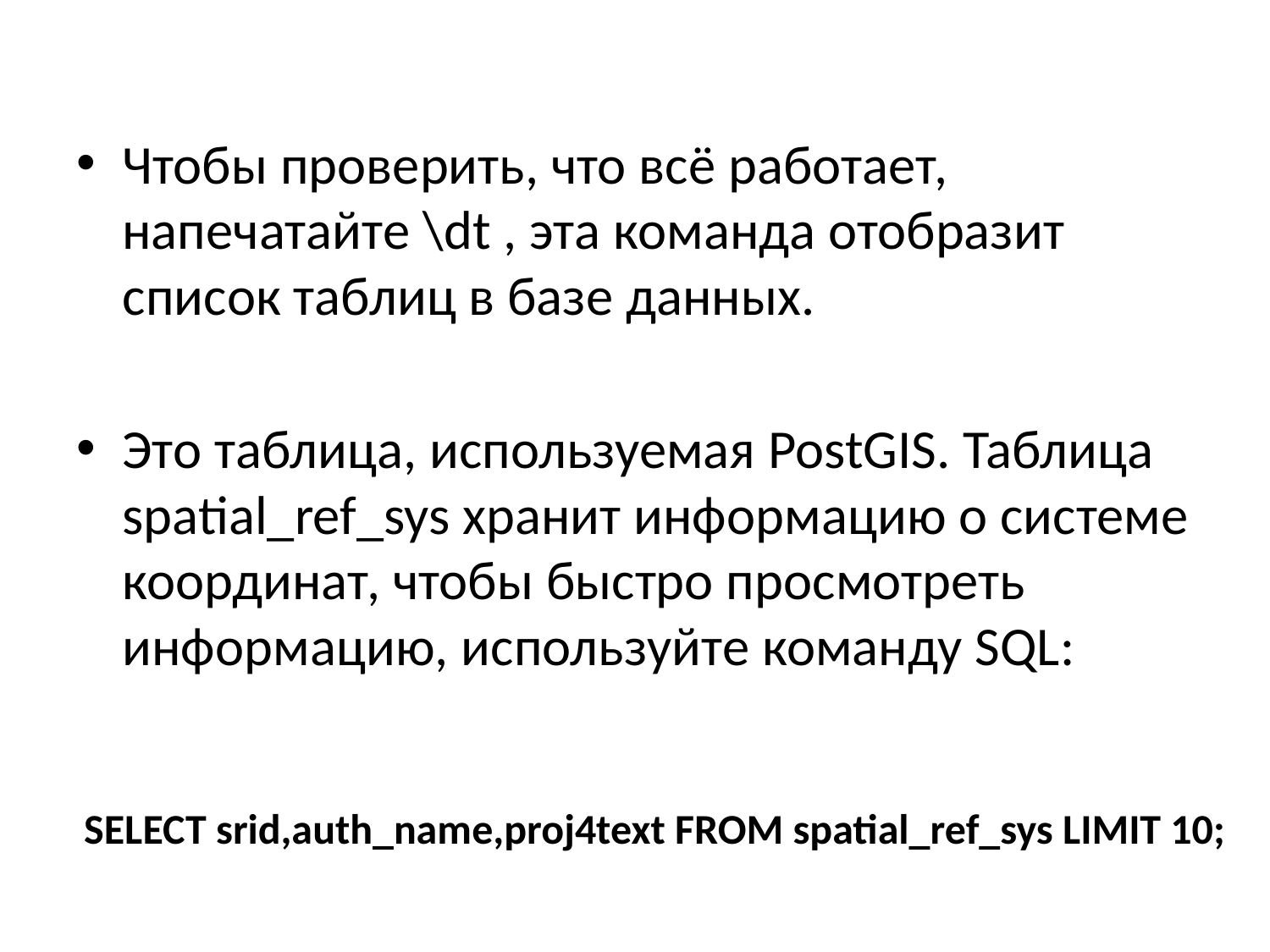

Чтобы проверить, что всё работает, напечатайте \dt , эта команда отобразит список таблиц в базе данных.

Это таблица, используемая PostGIS. Таблица spatial_ref_sys хранит информацию о системе координат, чтобы быстро просмотреть информацию, используйте команду SQL:

SELECT srid,auth_name,proj4text FROM spatial_ref_sys LIMIT 10;